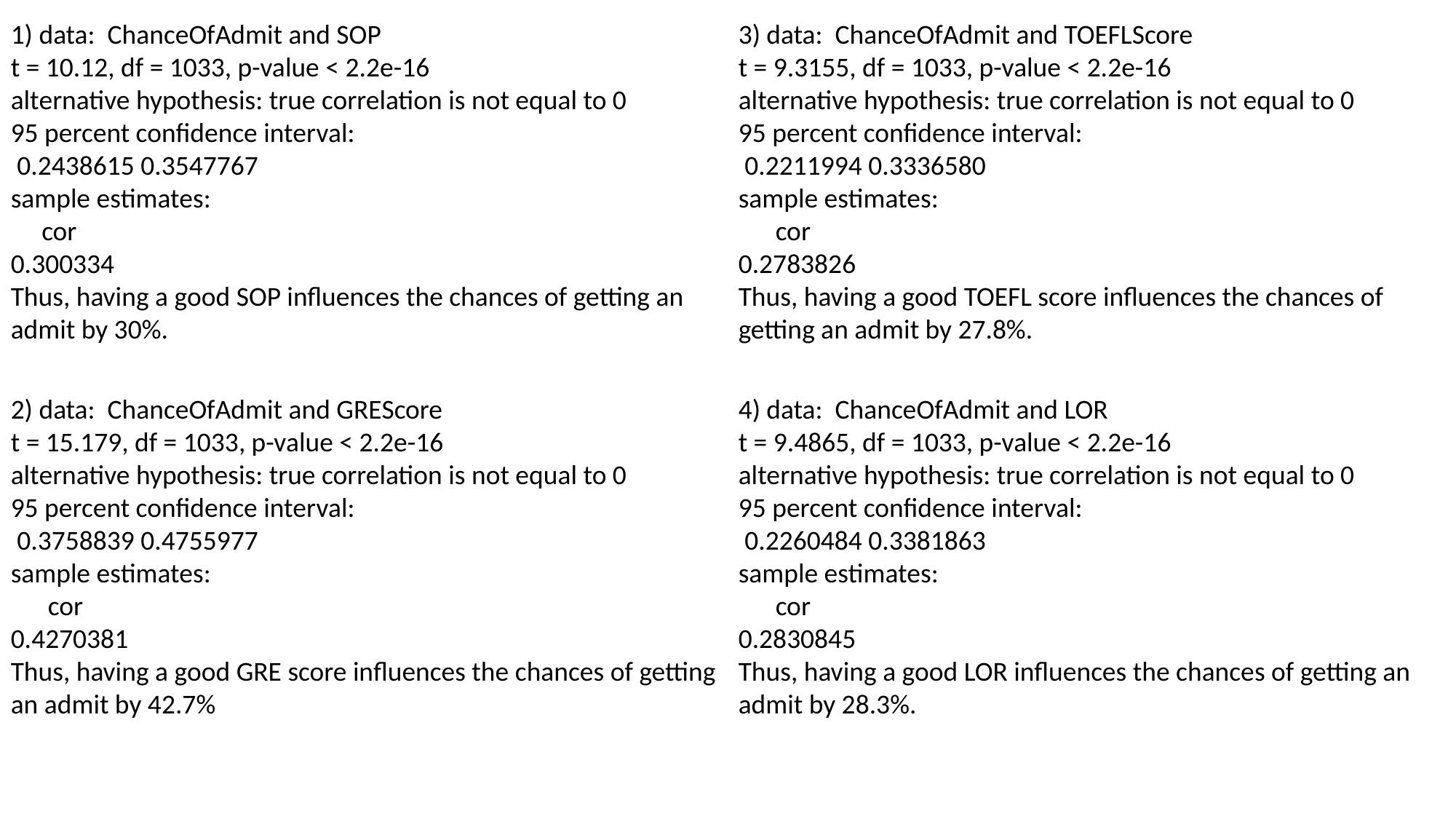

1) data:  ChanceOfAdmit and SOP
t = 10.12, df = 1033, p-value < 2.2e-16
alternative hypothesis: true correlation is not equal to 0
95 percent confidence interval:
 0.2438615 0.3547767
sample estimates:
     cor
0.300334
Thus, having a good SOP influences the chances of getting an admit by 30%.
3) data:  ChanceOfAdmit and TOEFLScore
t = 9.3155, df = 1033, p-value < 2.2e-16
alternative hypothesis: true correlation is not equal to 0
95 percent confidence interval:
 0.2211994 0.3336580
sample estimates:
      cor
0.2783826
Thus, having a good TOEFL score influences the chances of getting an admit by 27.8%.

2) data:  ChanceOfAdmit and GREScore
t = 15.179, df = 1033, p-value < 2.2e-16
alternative hypothesis: true correlation is not equal to 0
95 percent confidence interval:
 0.3758839 0.4755977
sample estimates:
      cor
0.4270381
Thus, having a good GRE score influences the chances of getting an admit by 42.7%

4) data:  ChanceOfAdmit and LOR
t = 9.4865, df = 1033, p-value < 2.2e-16
alternative hypothesis: true correlation is not equal to 0
95 percent confidence interval:
 0.2260484 0.3381863
sample estimates:
      cor
0.2830845
Thus, having a good LOR influences the chances of getting an admit by 28.3%.